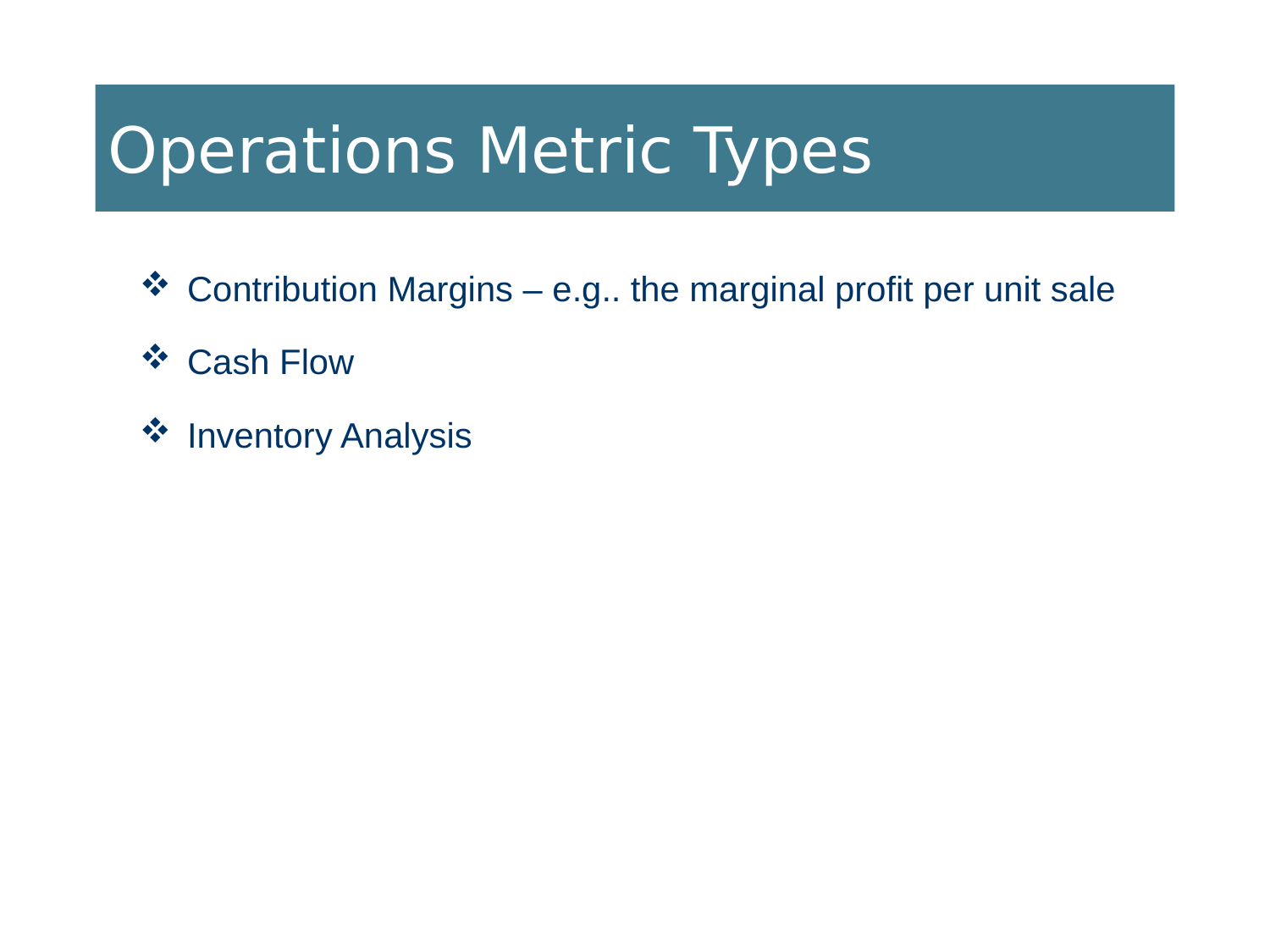

# Operations Metric Types
Contribution Margins – e.g.. the marginal profit per unit sale
Cash Flow
Inventory Analysis